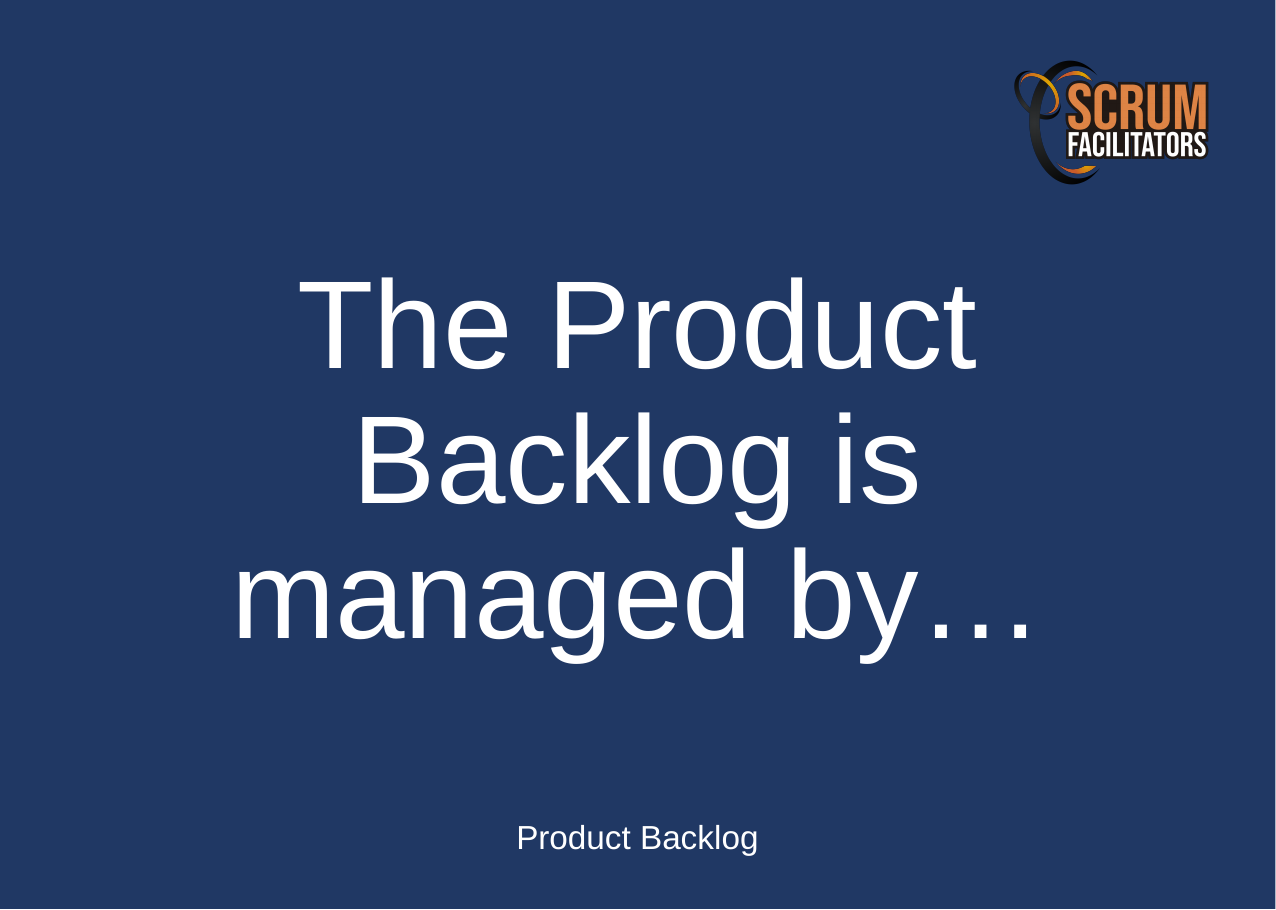

The Product Backlog is managed by…
Product Backlog